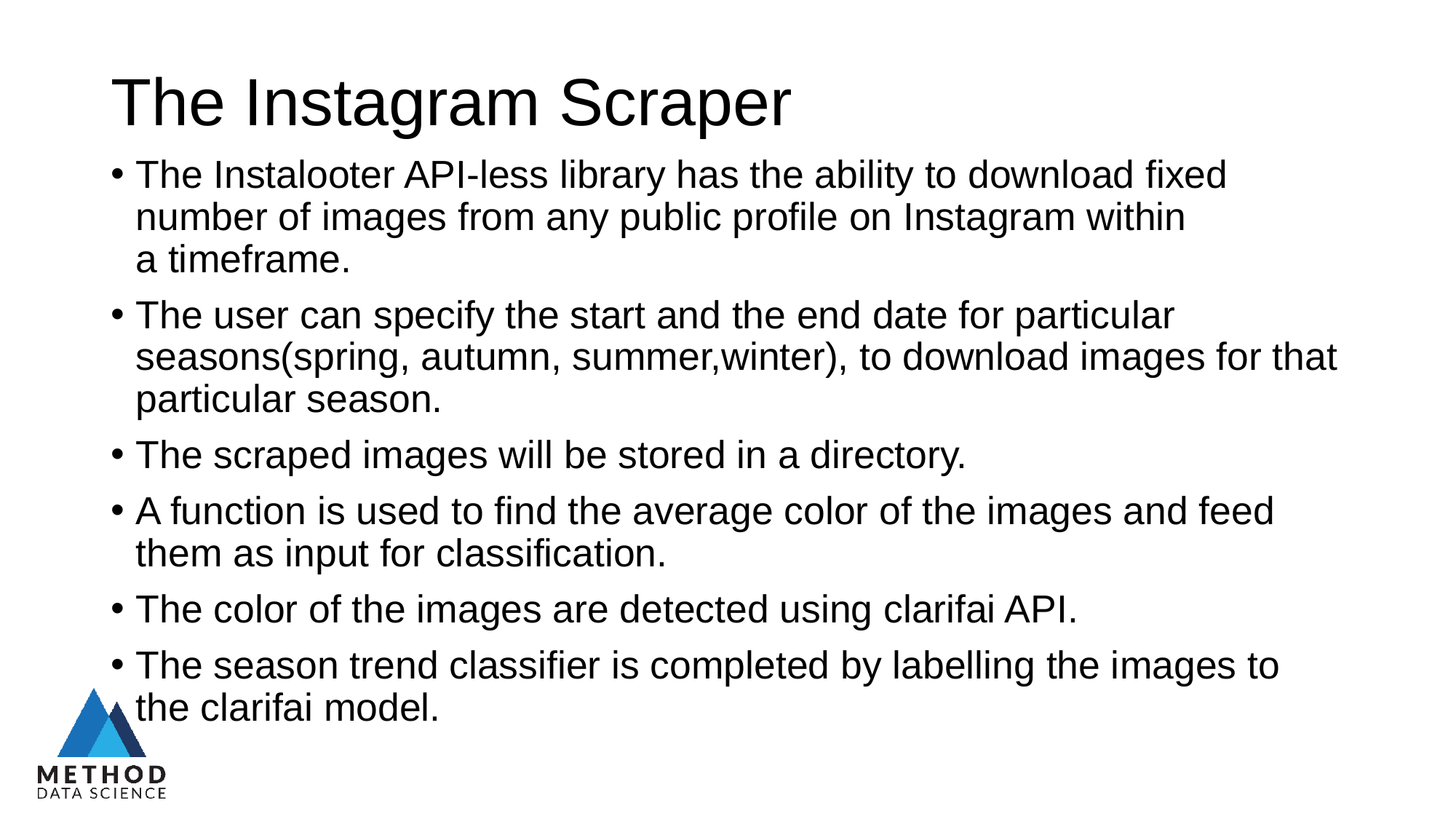

# The Instagram Scraper
The Instalooter API-less library has the ability to download fixed number of images from any public profile on Instagram within a timeframe.
The user can specify the start and the end date for particular seasons(spring, autumn, summer,winter), to download images for that particular season.
The scraped images will be stored in a directory.
A function is used to find the average color of the images and feed them as input for classification.
The color of the images are detected using clarifai API.
The season trend classifier is completed by labelling the images to the clarifai model.